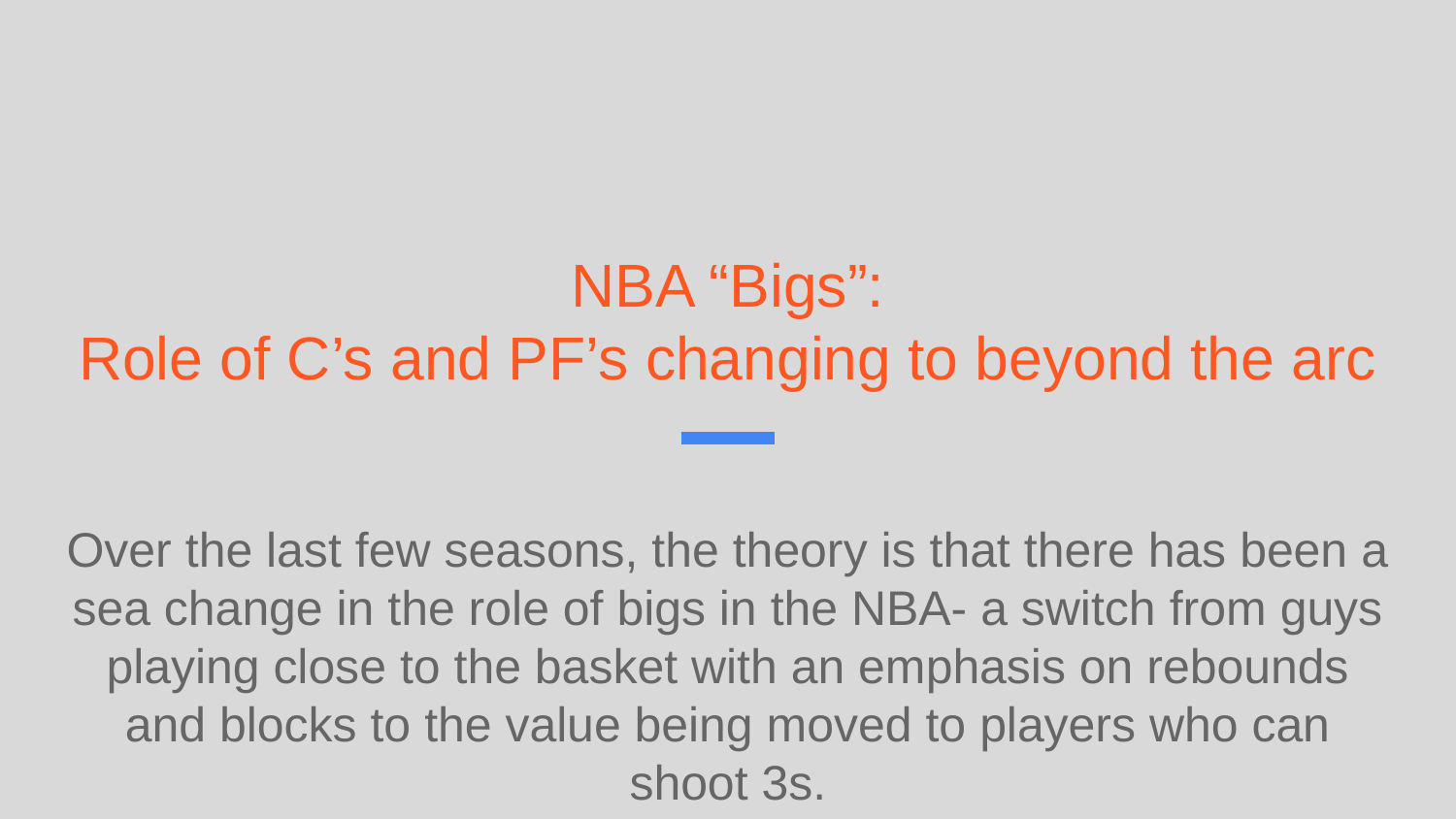

# NBA “Bigs”:
Role of C’s and PF’s changing to beyond the arc
Over the last few seasons, the theory is that there has been a sea change in the role of bigs in the NBA- a switch from guys playing close to the basket with an emphasis on rebounds and blocks to the value being moved to players who can shoot 3s.